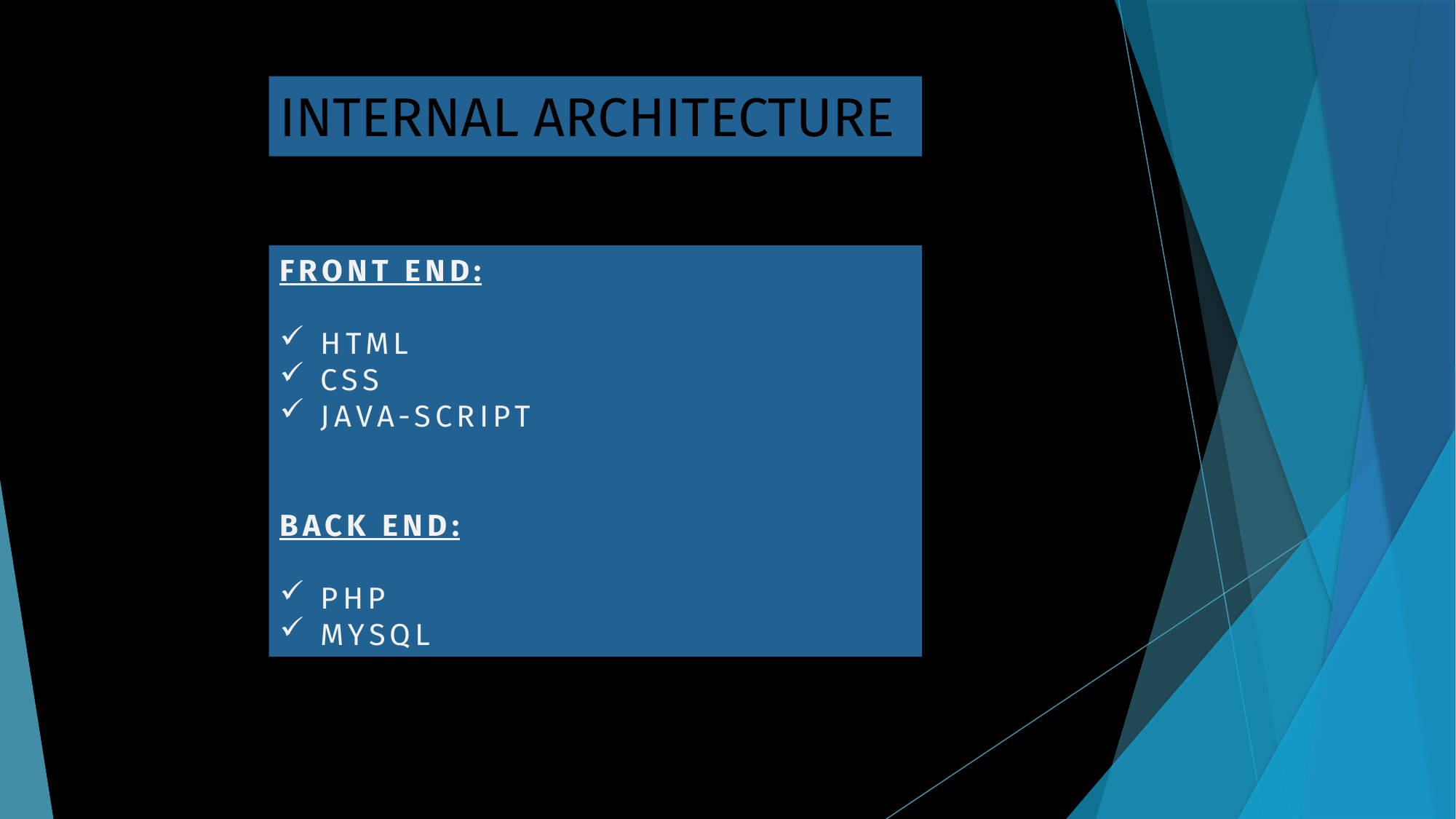

# INTERNAL ARCHITECTURE
FRONT END:

HTML
CSS
JAVA-SCRIPT

BACK END:

PHP
MYSQL